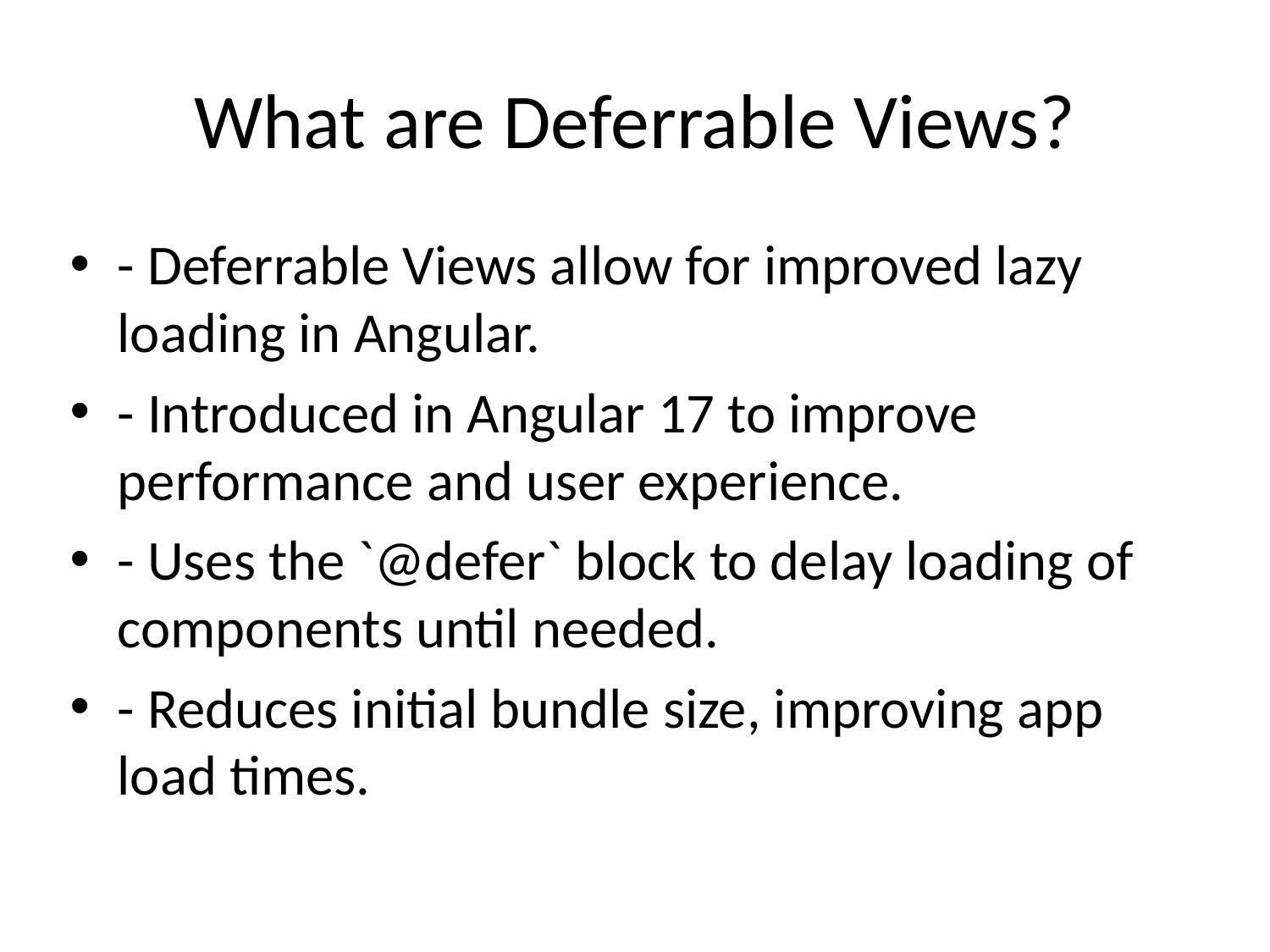

# What are Deferrable Views?
- Deferrable Views allow for improved lazy loading in Angular.
- Introduced in Angular 17 to improve performance and user experience.
- Uses the `@defer` block to delay loading of components until needed.
- Reduces initial bundle size, improving app load times.